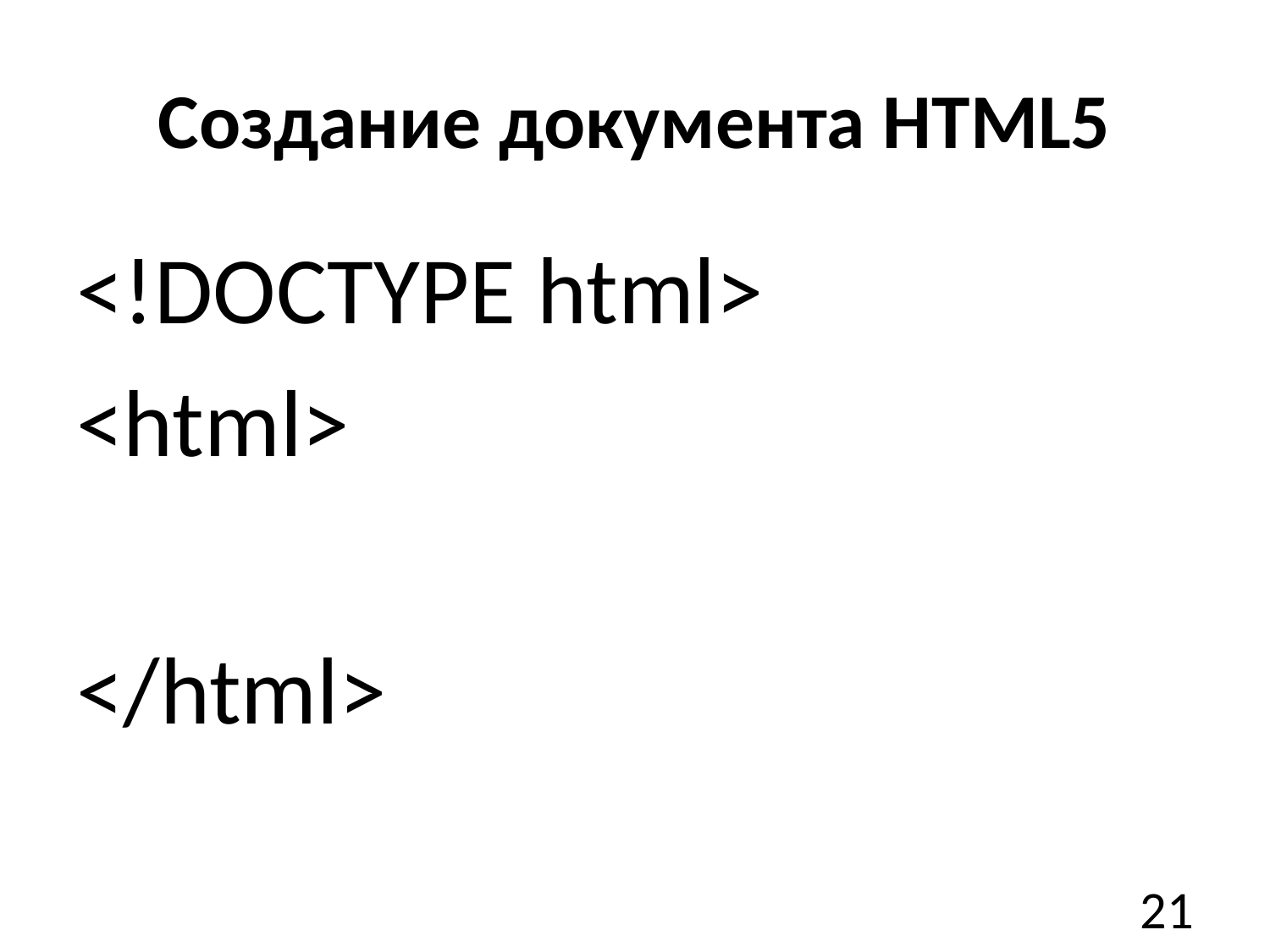

# Создание документа HTML5
<!DOCTYPE html>
<html>

</html>
21